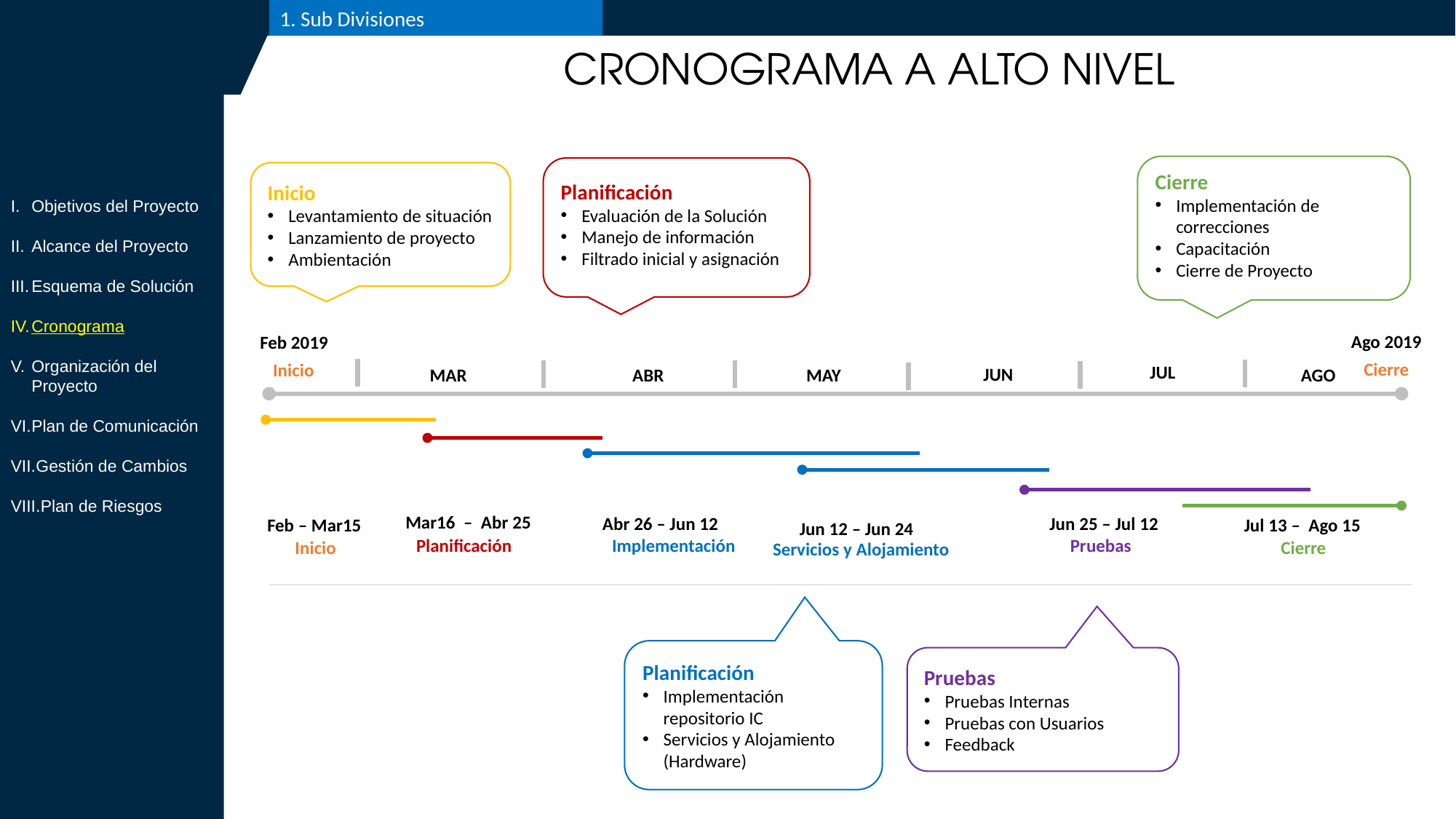

1. Sub Divisiones
CRONOGRAMA A ALTO NIVEL

Cierre
Implementación de correcciones
Capacitación
Cierre de Proyecto

Planificación
Evaluación de la Solución
Manejo de información
Filtrado inicial y asignación

Inicio
Levantamiento de situación
Lanzamiento de proyecto
Ambientación
Objetivos del Proyecto

Alcance del Proyecto

Esquema de Solución

Cronograma

Organización del Proyecto

Plan de Comunicación

Gestión de Cambios

Plan de Riesgos

Ago 2019
Cierre
Feb 2019
Inicio
JUL
JUN
MAR
AGO
ABR
MAY
Mar16  –  Abr 25
Planificación
Abr 26 – Jun 12
Implementación
Jun 25 – Jul 12
Pruebas
Feb – Mar15
Inicio
Jul 13 –  Ago 15
Cierre
Jun 12 – Jun 24
Servicios y Alojamiento
Planificación
Implementación repositorio IC
Servicios y Alojamiento (Hardware)
Pruebas
Pruebas Internas
Pruebas con Usuarios
Feedback